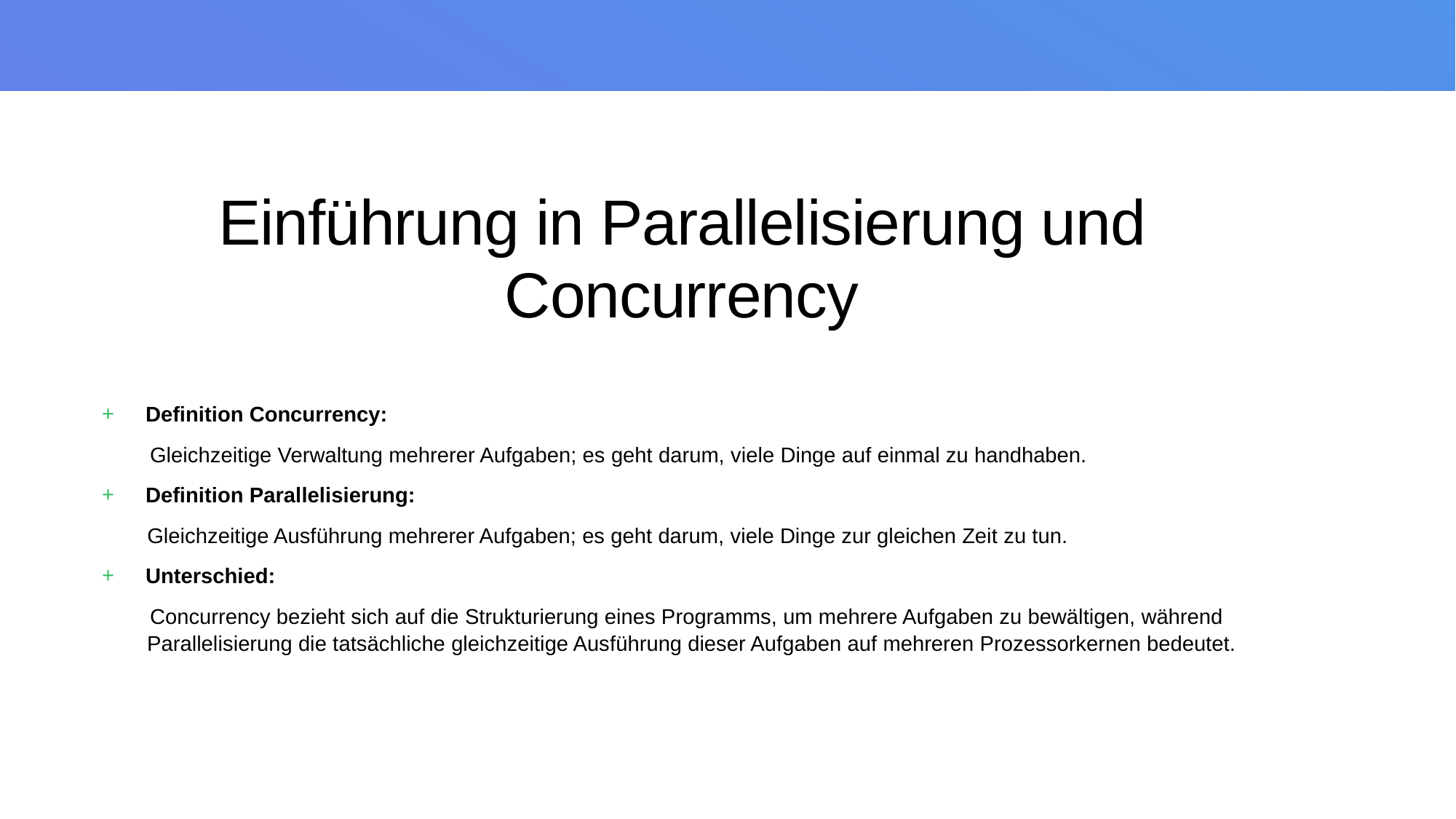

# Einführung in Parallelisierung und Concurrency

Definition Concurrency:
        Gleichzeitige Verwaltung mehrerer Aufgaben; es geht darum, viele Dinge auf einmal zu handhaben.
Definition Parallelisierung:
     Gleichzeitige Ausführung mehrerer Aufgaben; es geht darum, viele Dinge zur gleichen Zeit zu tun.
Unterschied:
        Concurrency bezieht sich auf die Strukturierung eines Programms, um mehrere Aufgaben zu bewältigen, während           Parallelisierung die tatsächliche gleichzeitige Ausführung dieser Aufgaben auf mehreren Prozessorkernen bedeutet.